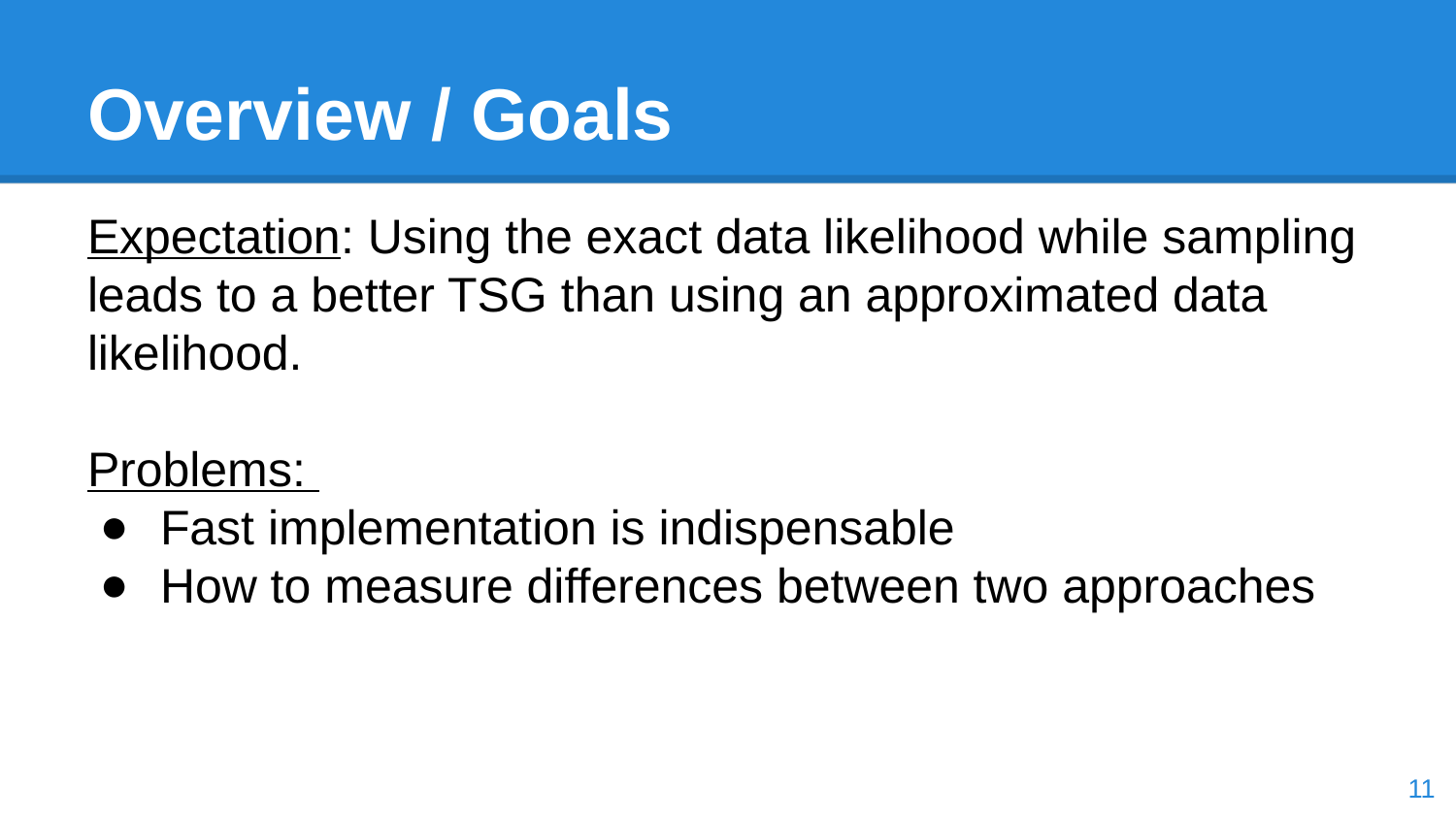

# Overview / Goals
Expectation: Using the exact data likelihood while sampling leads to a better TSG than using an approximated data likelihood.

Problems:
Fast implementation is indispensable
How to measure differences between two approaches
11